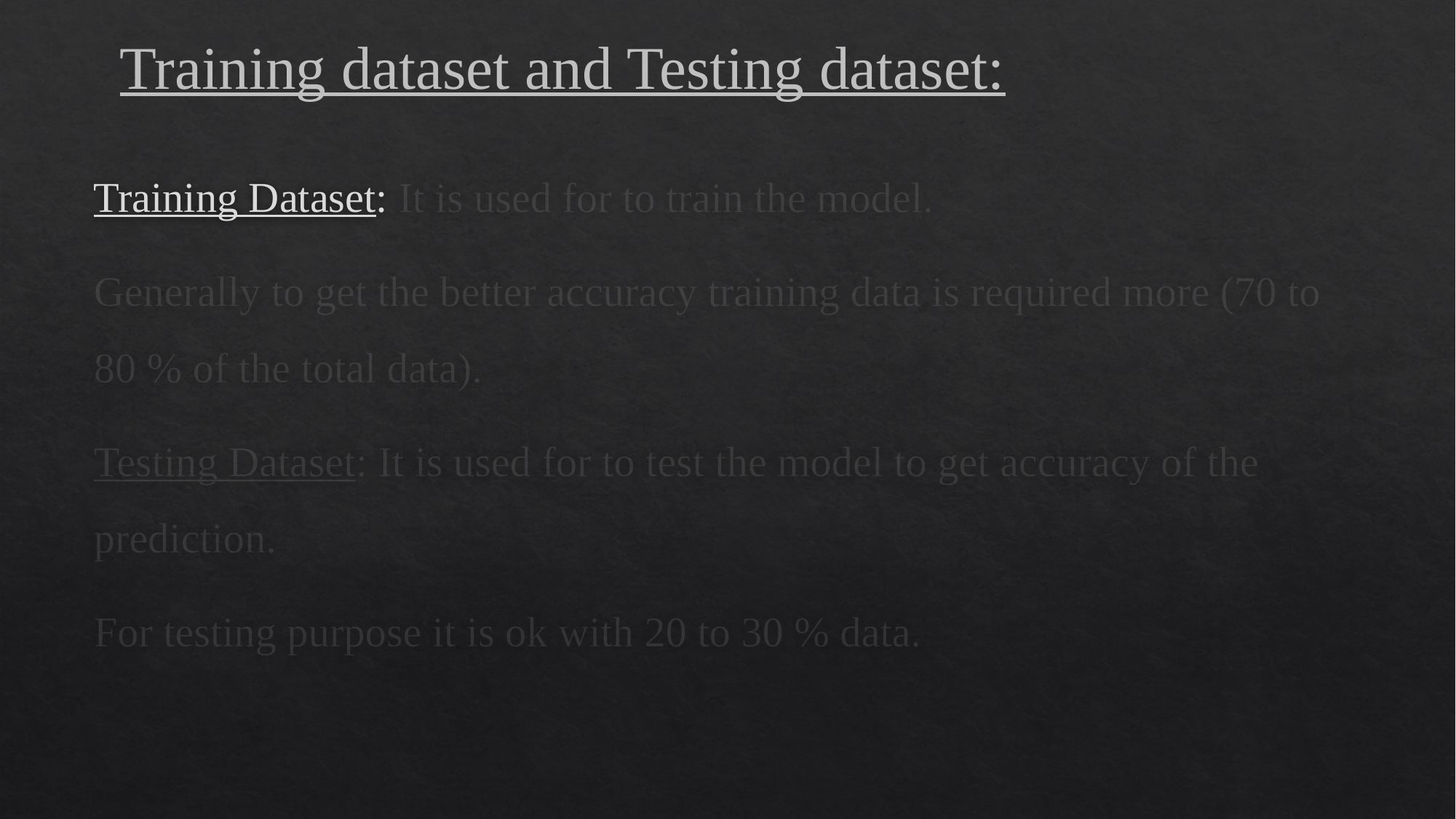

Training dataset and Testing dataset:
Training Dataset: It is used for to train the model.
Generally to get the better accuracy training data is required more (70 to 80 % of the total data).
Testing Dataset: It is used for to test the model to get accuracy of the prediction.
For testing purpose it is ok with 20 to 30 % data.